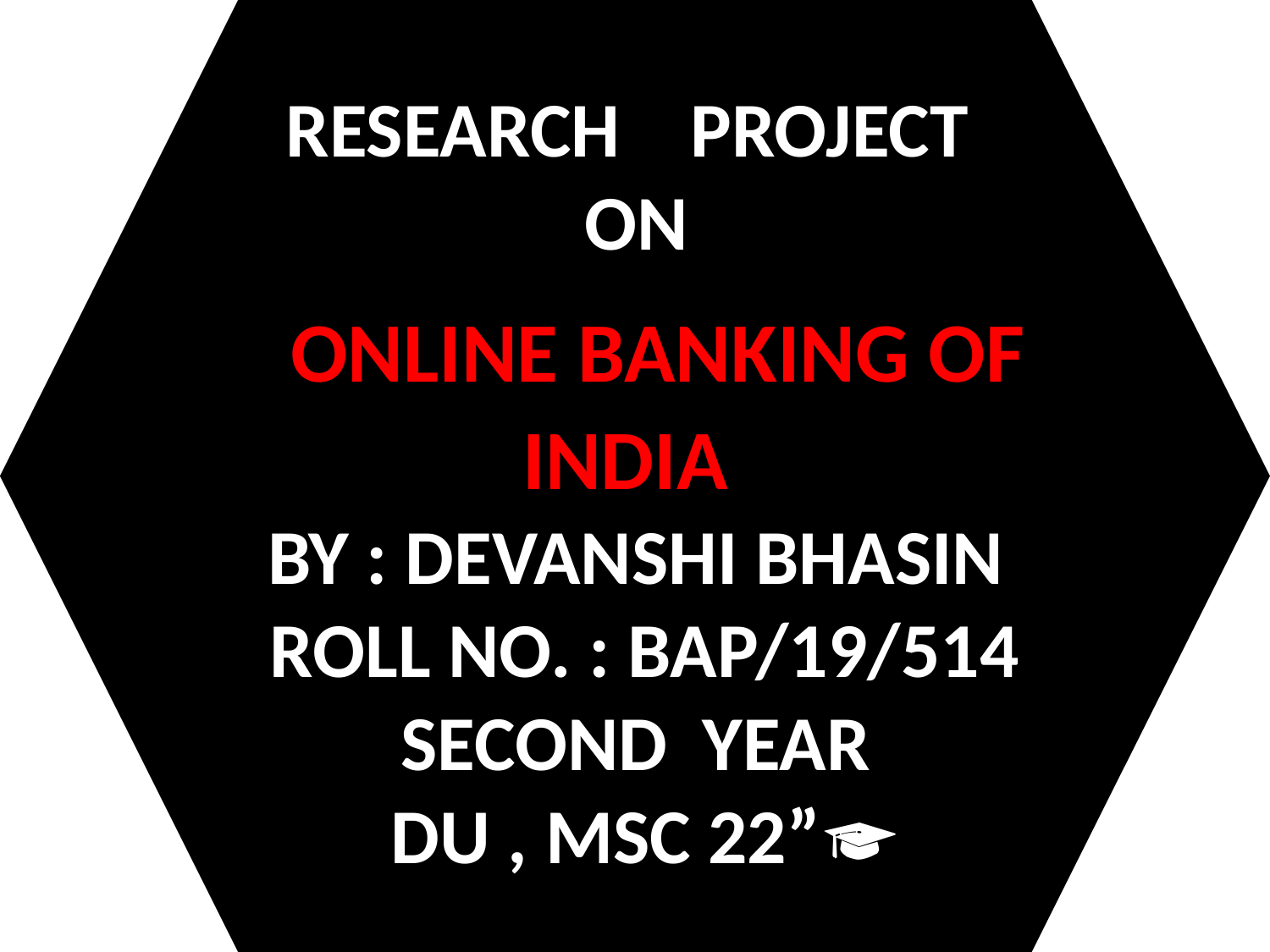

RESEARCH    PROJECT
                   ON
 ONLINE BANKING OF INDIA
BY : DEVANSHI BHASIN
ROLL NO. : BAP/19/514
SECOND  YEAR
DU , MSC 22”🎓
# RESEARCH PROJECT